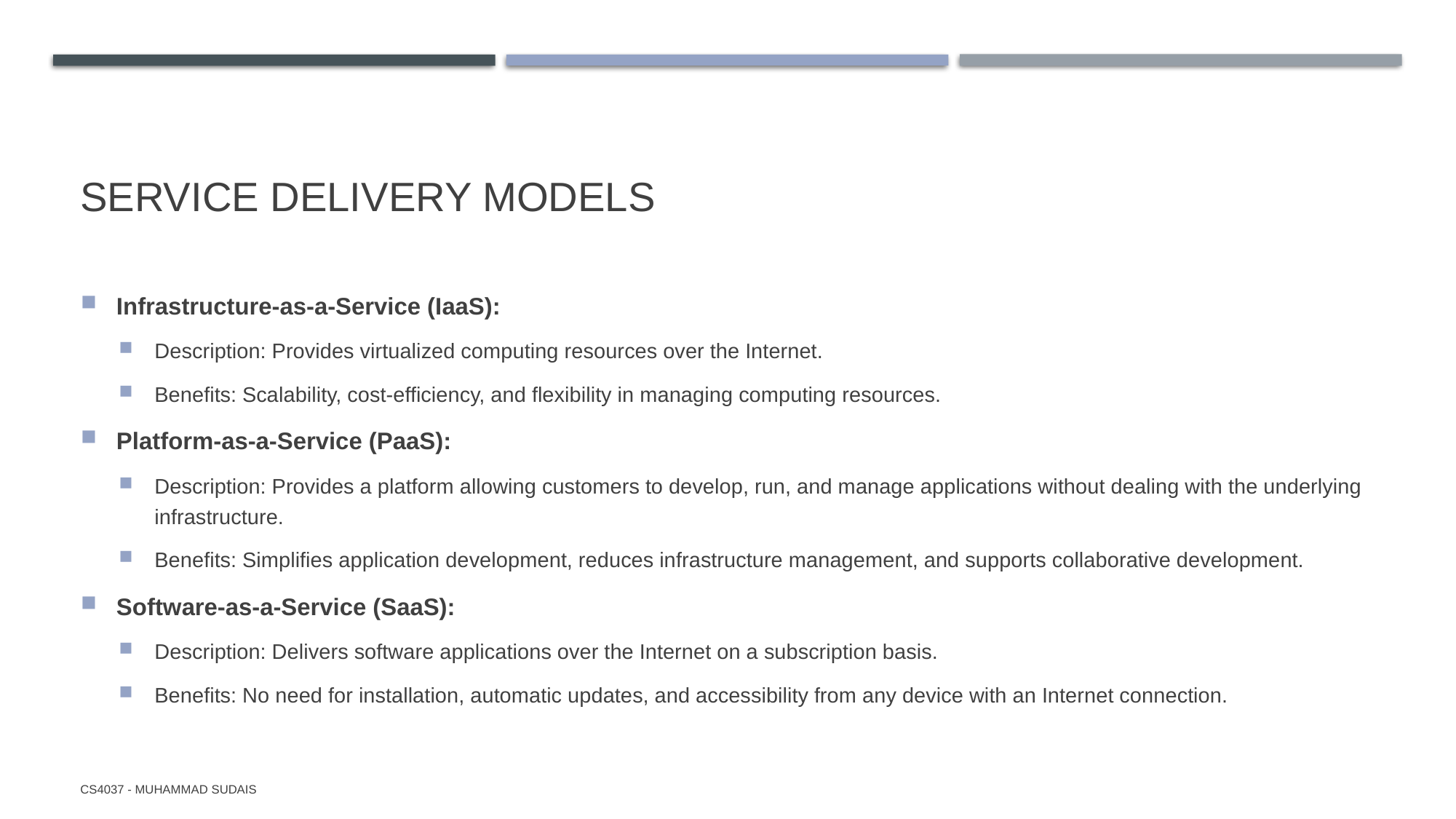

# Service Delivery Models
Infrastructure-as-a-Service (IaaS):
Description: Provides virtualized computing resources over the Internet.
Benefits: Scalability, cost-efficiency, and flexibility in managing computing resources.
Platform-as-a-Service (PaaS):
Description: Provides a platform allowing customers to develop, run, and manage applications without dealing with the underlying infrastructure.
Benefits: Simplifies application development, reduces infrastructure management, and supports collaborative development.
Software-as-a-Service (SaaS):
Description: Delivers software applications over the Internet on a subscription basis.
Benefits: No need for installation, automatic updates, and accessibility from any device with an Internet connection.

CS4037 - Muhammad Sudais